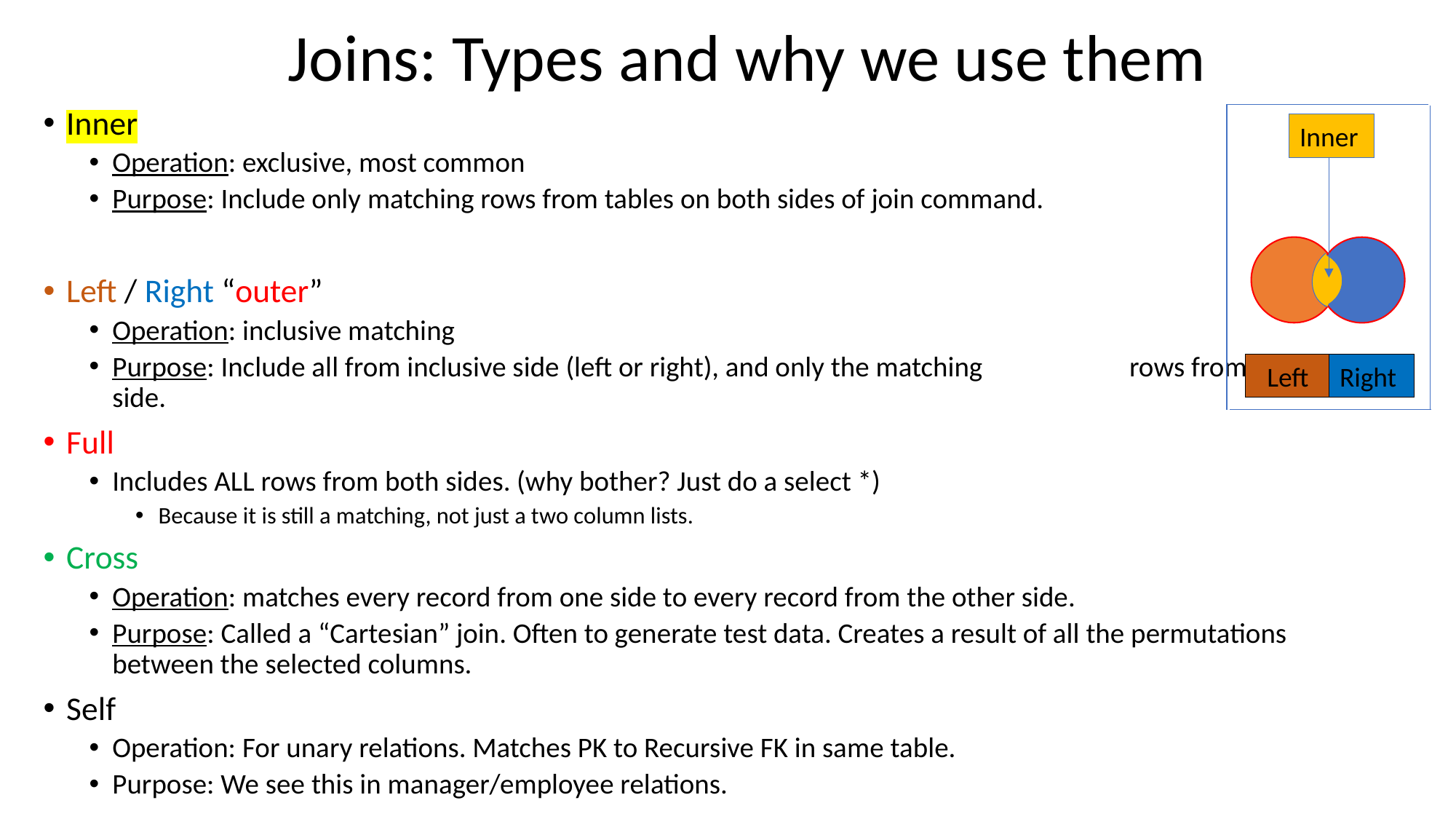

# Joins: Types and why we use them
Inner
Operation: exclusive, most common
Purpose: Include only matching rows from tables on both sides of join command.

Left / Right “outer”
Operation: inclusive matching
Purpose: Include all from inclusive side (left or right), and only the matching                       rows from other side.
Full
Includes ALL rows from both sides. (why bother? Just do a select *)
Because it is still a matching, not just a two column lists.
Cross
Operation: matches every record from one side to every record from the other side.
Purpose: Called a “Cartesian” join. Often to generate test data. Creates a result of all the permutations between the selected columns.
Self
Operation: For unary relations. Matches PK to Recursive FK in same table.
Purpose: We see this in manager/employee relations.
Inner

Right
Left